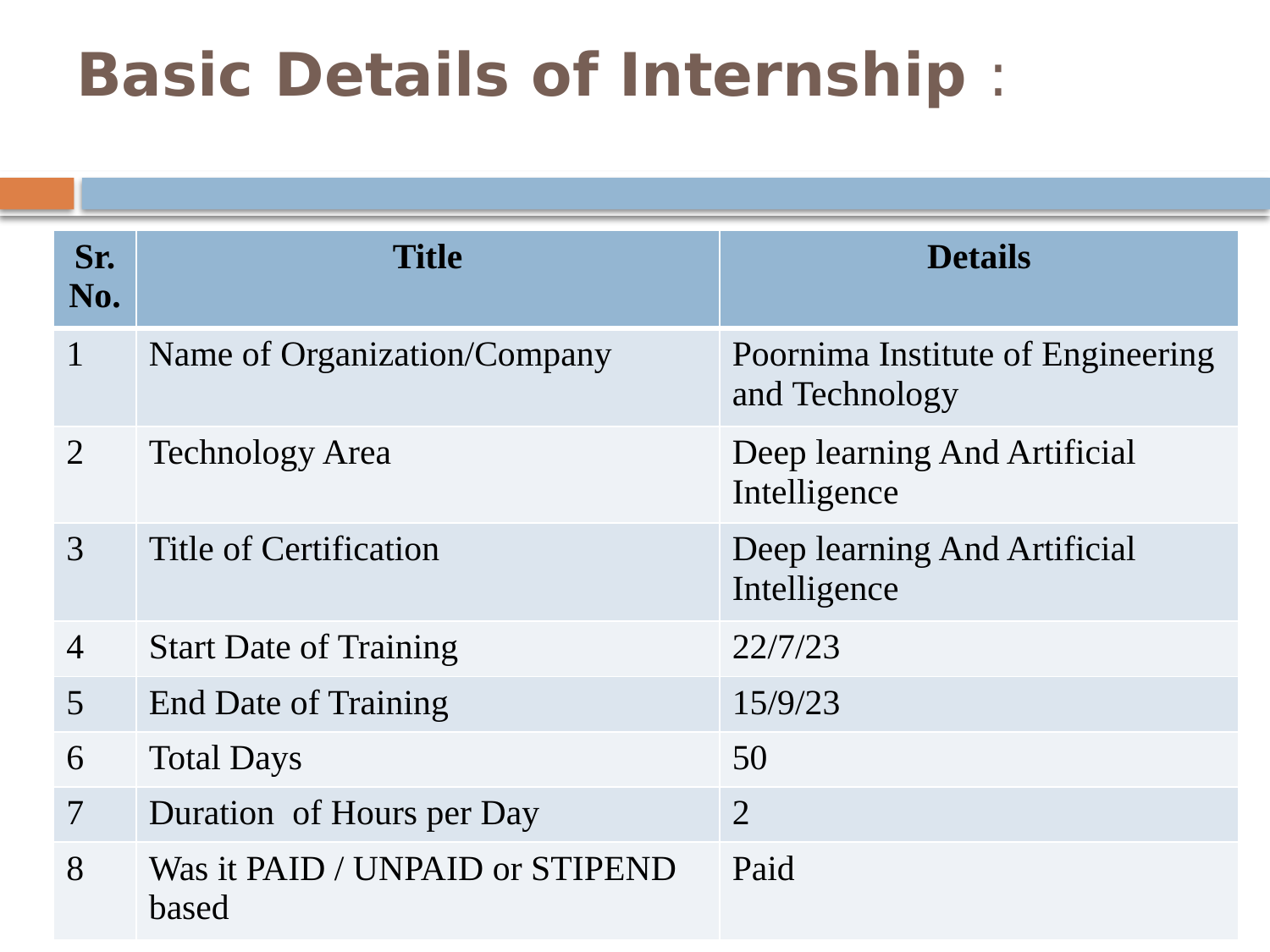

# Basic Details of Internship :
| Sr. No. | Title | Details |
| --- | --- | --- |
| 1 | Name of Organization/Company | Poornima Institute of Engineering and Technology |
| 2 | Technology Area | Deep learning And Artificial Intelligence |
| 3 | Title of Certification | Deep learning And Artificial Intelligence |
| 4 | Start Date of Training | 22/7/23 |
| 5 | End Date of Training | 15/9/23 |
| 6 | Total Days | 50 |
| 7 | Duration of Hours per Day | 2 |
| 8 | Was it PAID / UNPAID or STIPEND based | Paid |